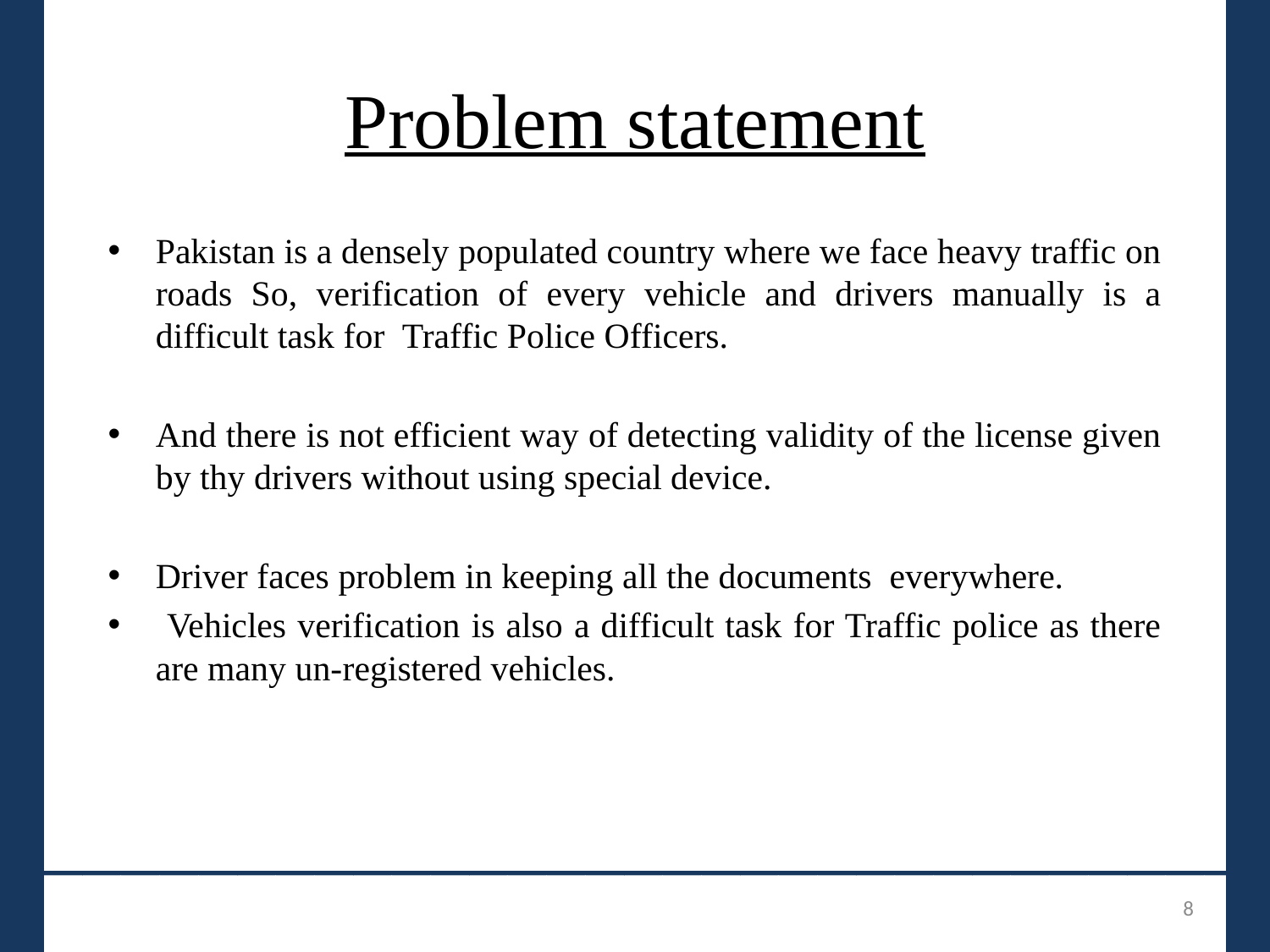

# Problem statement
Pakistan is a densely populated country where we face heavy traffic on roads So, verification of every vehicle and drivers manually is a difficult task for  Traffic Police Officers.

And there is not efficient way of detecting validity of the license given by thy drivers without using special device.

Driver faces problem in keeping all the documents  everywhere.
 Vehicles verification is also a difficult task for Traffic police as there are many un-registered vehicles.

_______________________________
8